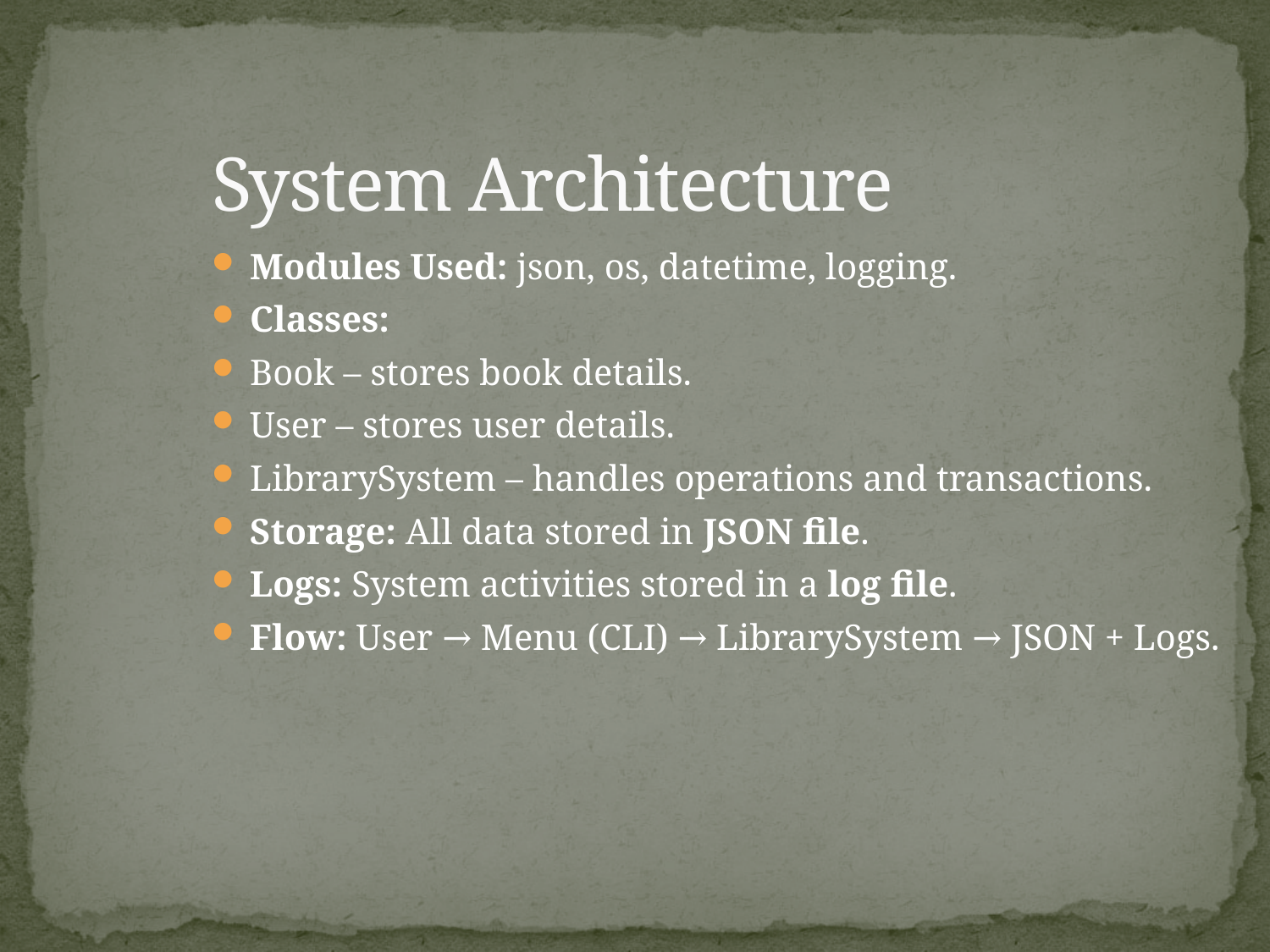

# System Architecture
Modules Used: json, os, datetime, logging.
Classes:
Book – stores book details.
User – stores user details.
LibrarySystem – handles operations and transactions.
Storage: All data stored in JSON file.
Logs: System activities stored in a log file.
Flow: User → Menu (CLI) → LibrarySystem → JSON + Logs.